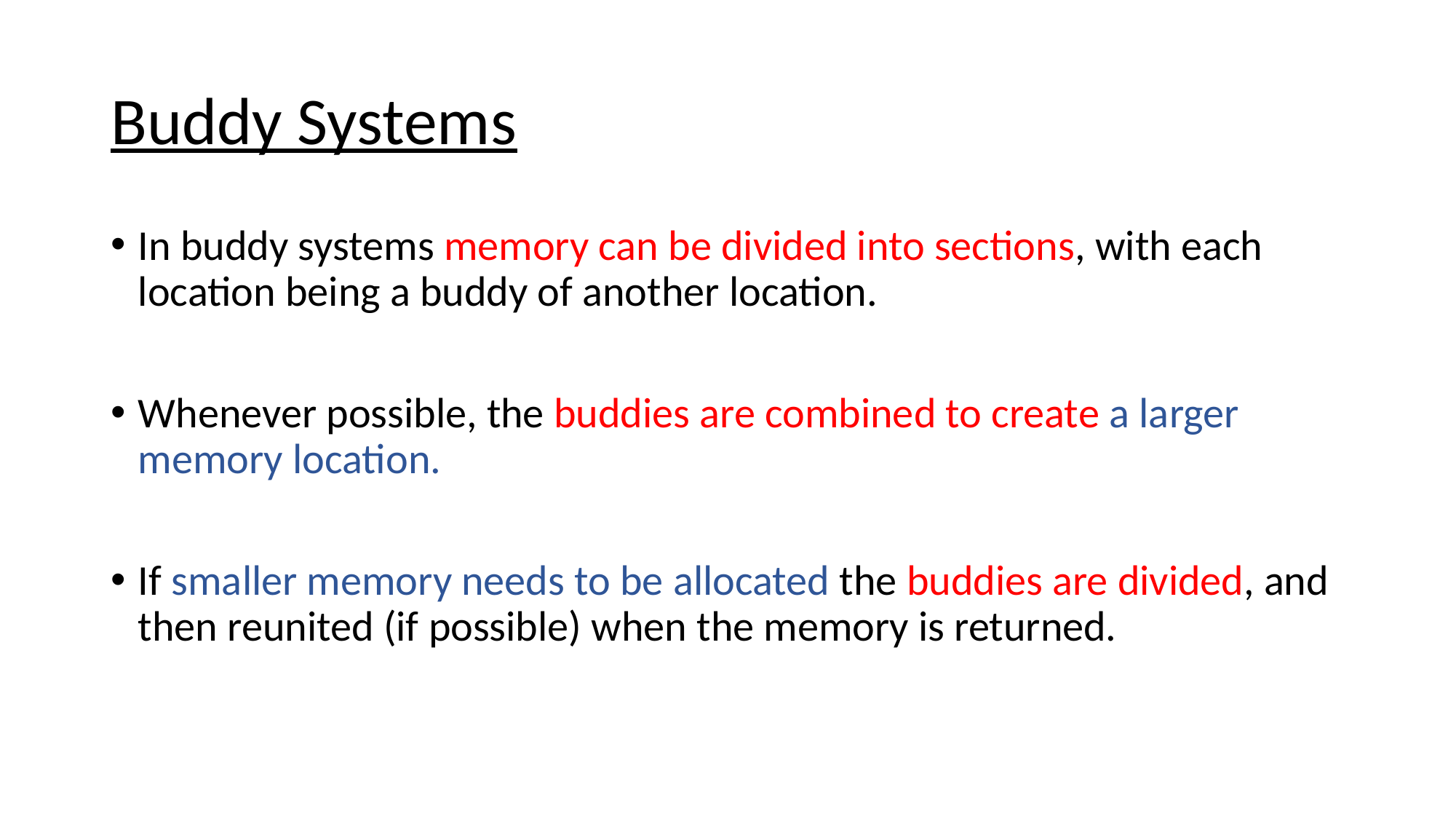

# Buddy Systems
In buddy systems memory can be divided into sections, with each location being a buddy of another location.

Whenever possible, the buddies are combined to create a larger memory location.

If smaller memory needs to be allocated the buddies are divided, and then reunited (if possible) when the memory is returned.